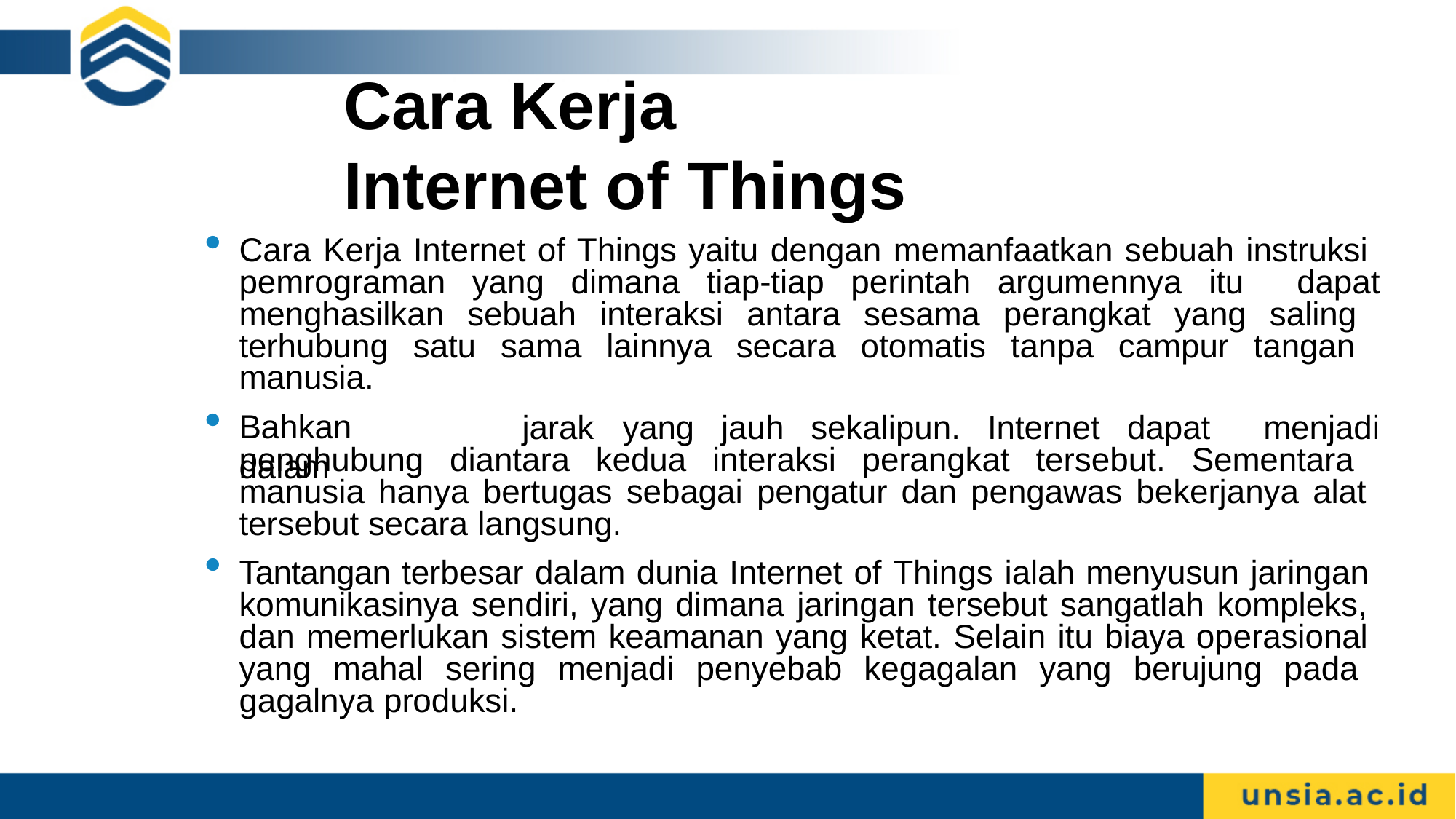

# Cara Kerja Internet of Things
Cara Kerja Internet of Things yaitu dengan memanfaatkan sebuah instruksi  pemrograman yang dimana tiap-tiap perintah argumennya itu  dapat menghasilkan sebuah interaksi antara sesama perangkat yang saling  terhubung satu sama lainnya secara otomatis tanpa campur tangan  manusia.
Bahkan	dalam
jarak	yang	jauh	sekalipun.	Internet	dapat	menjadi
penghubung diantara kedua interaksi perangkat tersebut. Sementara  manusia hanya bertugas sebagai pengatur dan pengawas bekerjanya alat  tersebut secara langsung.
Tantangan terbesar dalam dunia Internet of Things ialah menyusun jaringan  komunikasinya sendiri, yang dimana jaringan tersebut sangatlah kompleks,  dan memerlukan sistem keamanan yang ketat. Selain itu biaya operasional  yang mahal sering menjadi penyebab kegagalan yang berujung pada  gagalnya produksi.